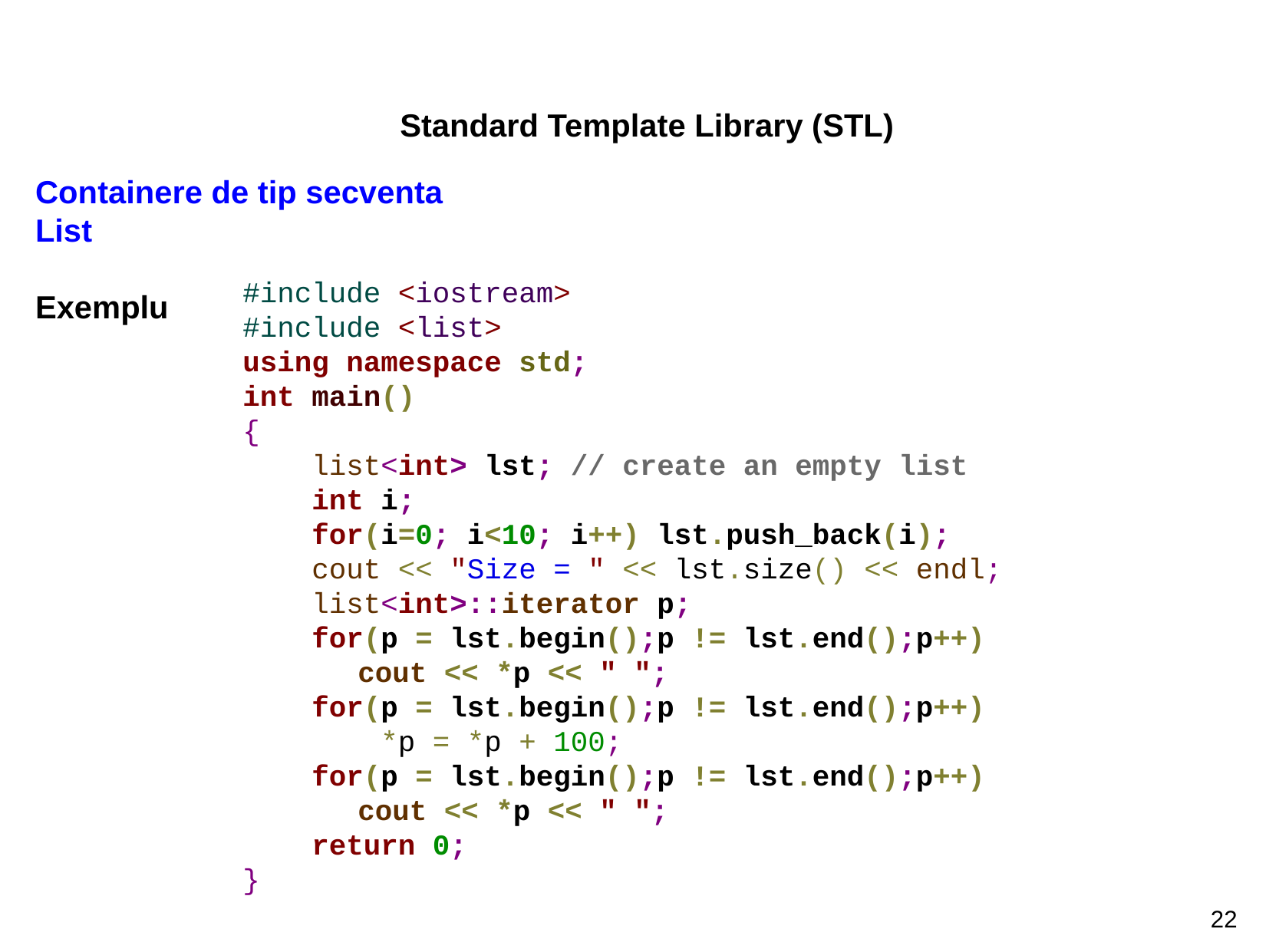

Standard Template Library (STL)
Containere de tip secventa							List

Exemplu

#include <iostream>
#include <list>
using namespace std;
int main()
{
    list<int> lst; // create an empty list
    int i;
    for(i=0; i<10; i++) lst.push_back(i);
    cout << "Size = " << lst.size() << endl;
    list<int>::iterator p;
    for(p = lst.begin();p != lst.end();p++)         	cout << *p << " ";
    for(p = lst.begin();p != lst.end();p++)
        *p = *p + 100;
    for(p = lst.begin();p != lst.end();p++)        	cout << *p << " ";
    return 0;
}
22